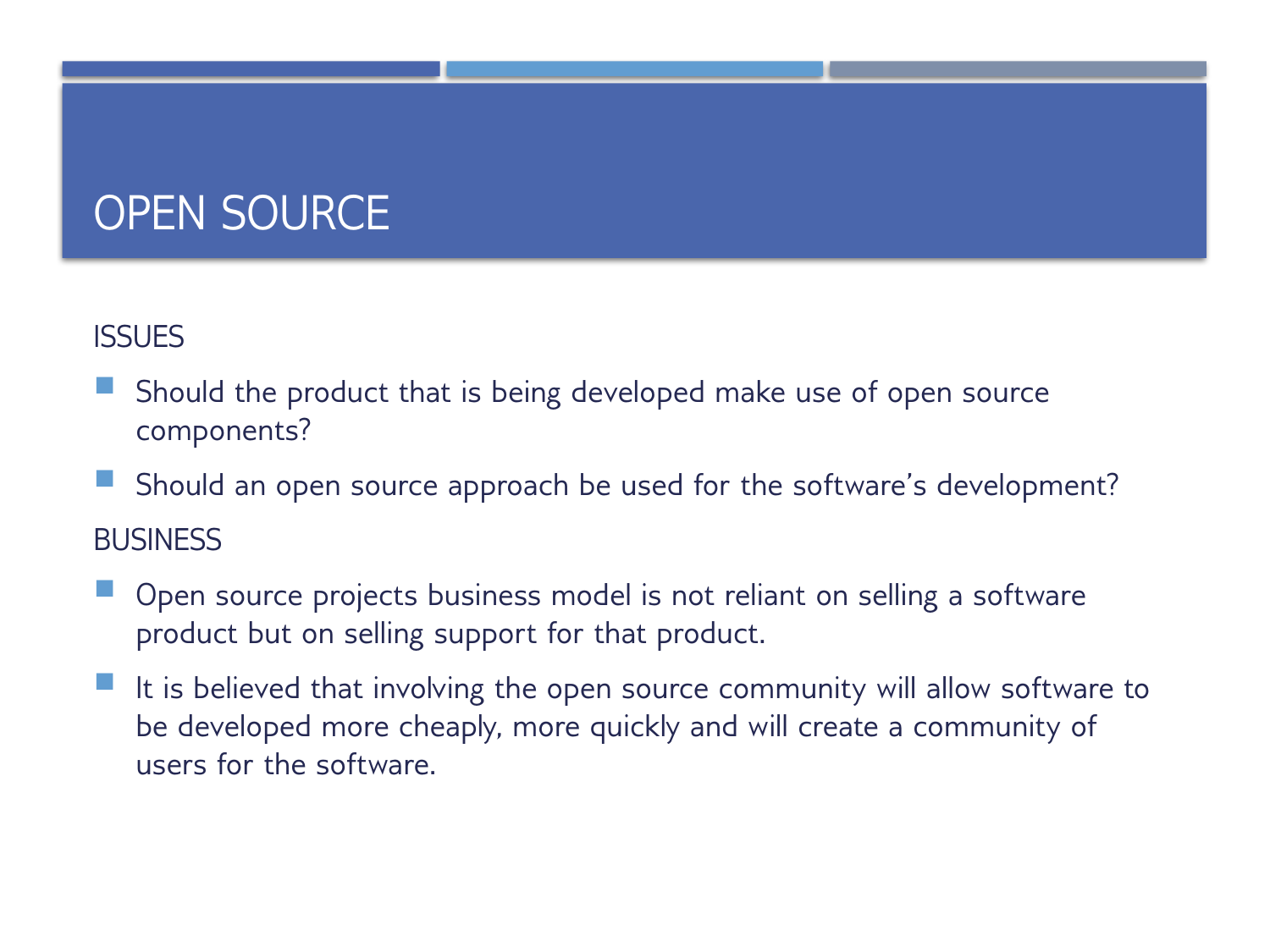

# Open source
ISSUES
Should the product that is being developed make use of open source components?
Should an open source approach be used for the software’s development?
business
Open source projects business model is not reliant on selling a software product but on selling support for that product.
It is believed that involving the open source community will allow software to be developed more cheaply, more quickly and will create a community of users for the software.